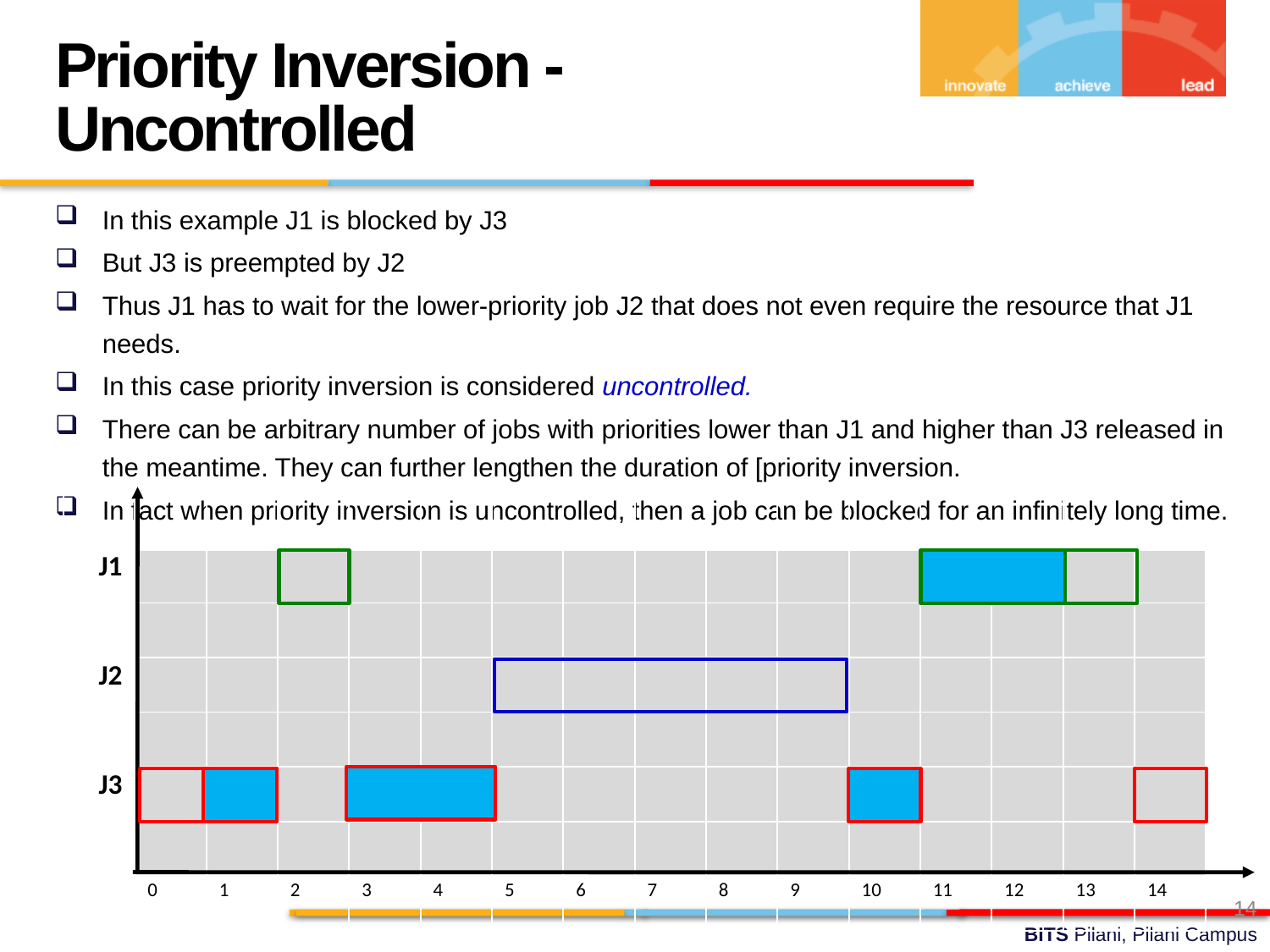

Priority Inversion - Uncontrolled
In this example J1 is blocked by J3
But J3 is preempted by J2
Thus J1 has to wait for the lower-priority job J2 that does not even require the resource that J1 needs.
In this case priority inversion is considered uncontrolled.
There can be arbitrary number of jobs with priorities lower than J1 and higher than J3 released in the meantime. They can further lengthen the duration of [priority inversion.
In fact when priority inversion is uncontrolled, then a job can be blocked for an infinitely long time.
|  |  |  |  |  |  |  |  |  |  |  |  |  |  |  |  |
| --- | --- | --- | --- | --- | --- | --- | --- | --- | --- | --- | --- | --- | --- | --- | --- |
| J1 |  |  |  |  |  |  |  |  |  |  |  |  |  |  |  |
|  |  |  |  |  |  |  |  |  |  |  |  |  |  |  |  |
| J2 |  |  |  |  |  |  |  |  |  |  |  |  |  |  |  |
|  |  |  |  |  |  |  |  |  |  |  |  |  |  |  |  |
| J3 |  |  |  |  |  |  |  |  |  |  |  |  |  |  |  |
|  |  |  |  |  |  |  |  |  |  |  |  |  |  |  |  |
|  | 0 | 1 | 2 | 3 | 4 | 5 | 6 | 7 | 8 | 9 | 10 | 11 | 12 | 13 | 14 |

14